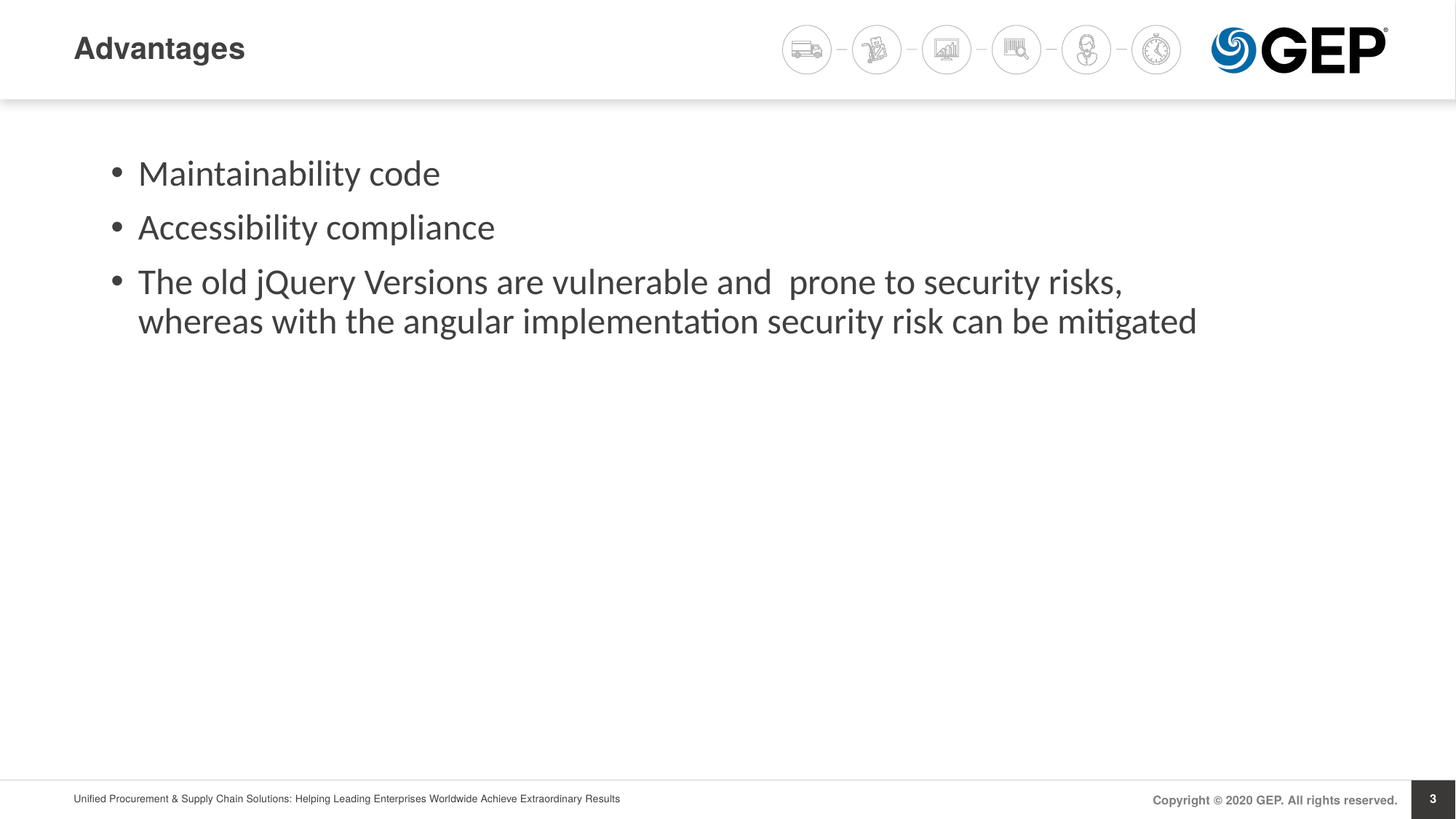

# Advantages
Maintainability code
Accessibility compliance
The old jQuery Versions are vulnerable and  prone to security risks, whereas with the angular implementation security risk can be mitigated